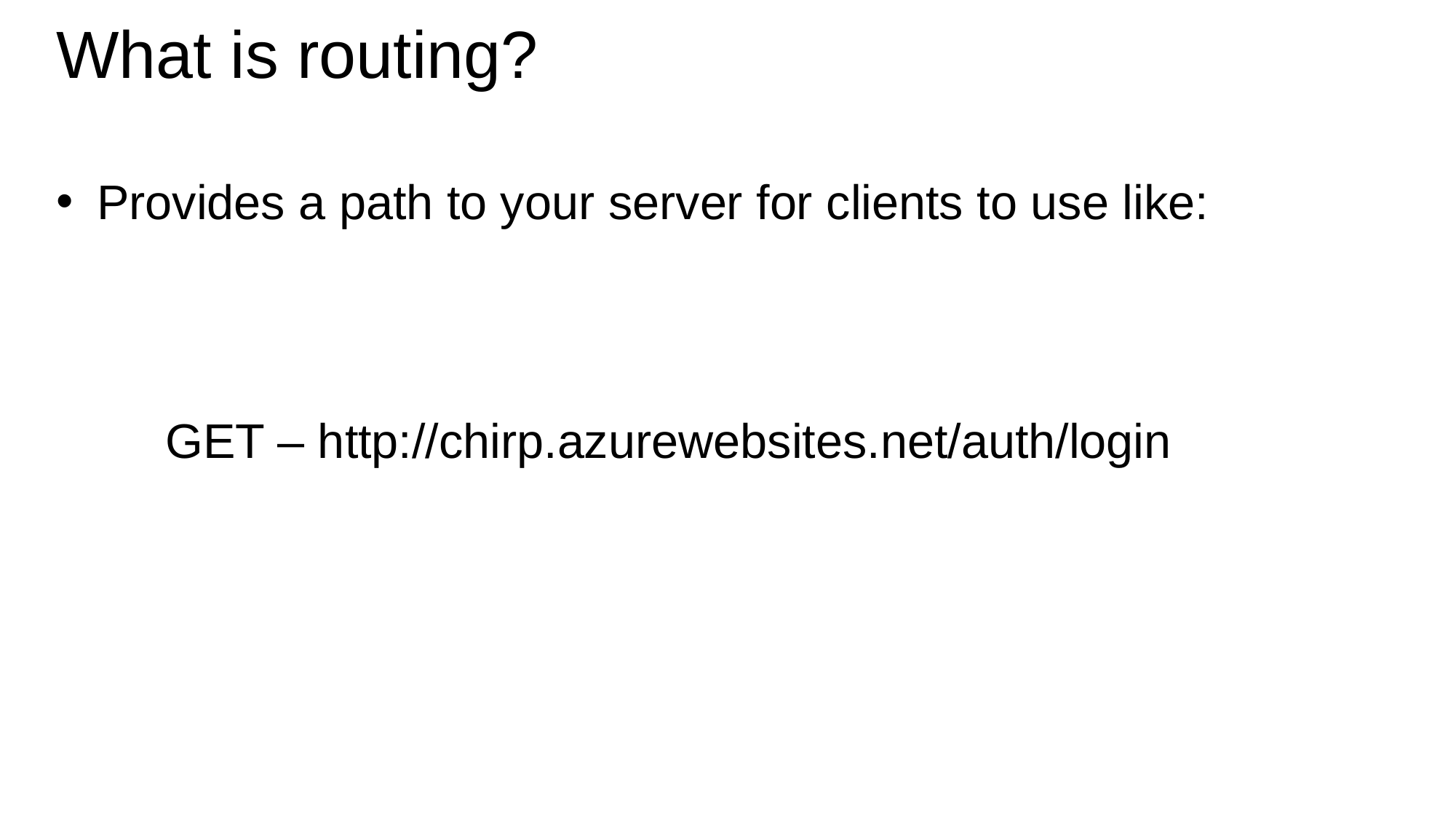

# What is routing?
Provides a path to your server for clients to use like:

	GET – http://chirp.azurewebsites.net/auth/login